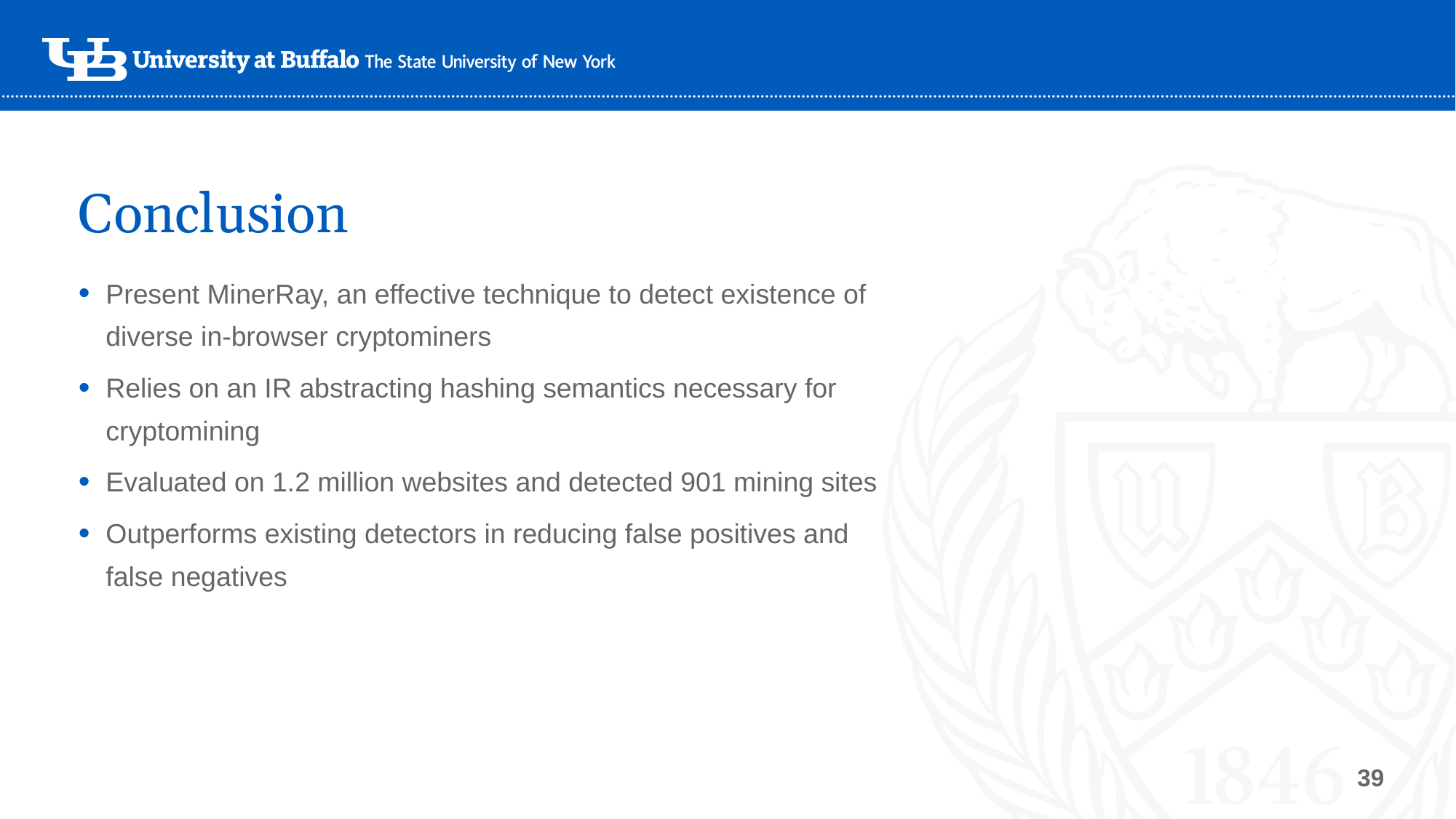

# Conclusion
Present MinerRay, an effective technique to detect existence of diverse in-browser cryptominers
Relies on an IR abstracting hashing semantics necessary for cryptomining
Evaluated on 1.2 million websites and detected 901 mining sites
Outperforms existing detectors in reducing false positives and false negatives
39